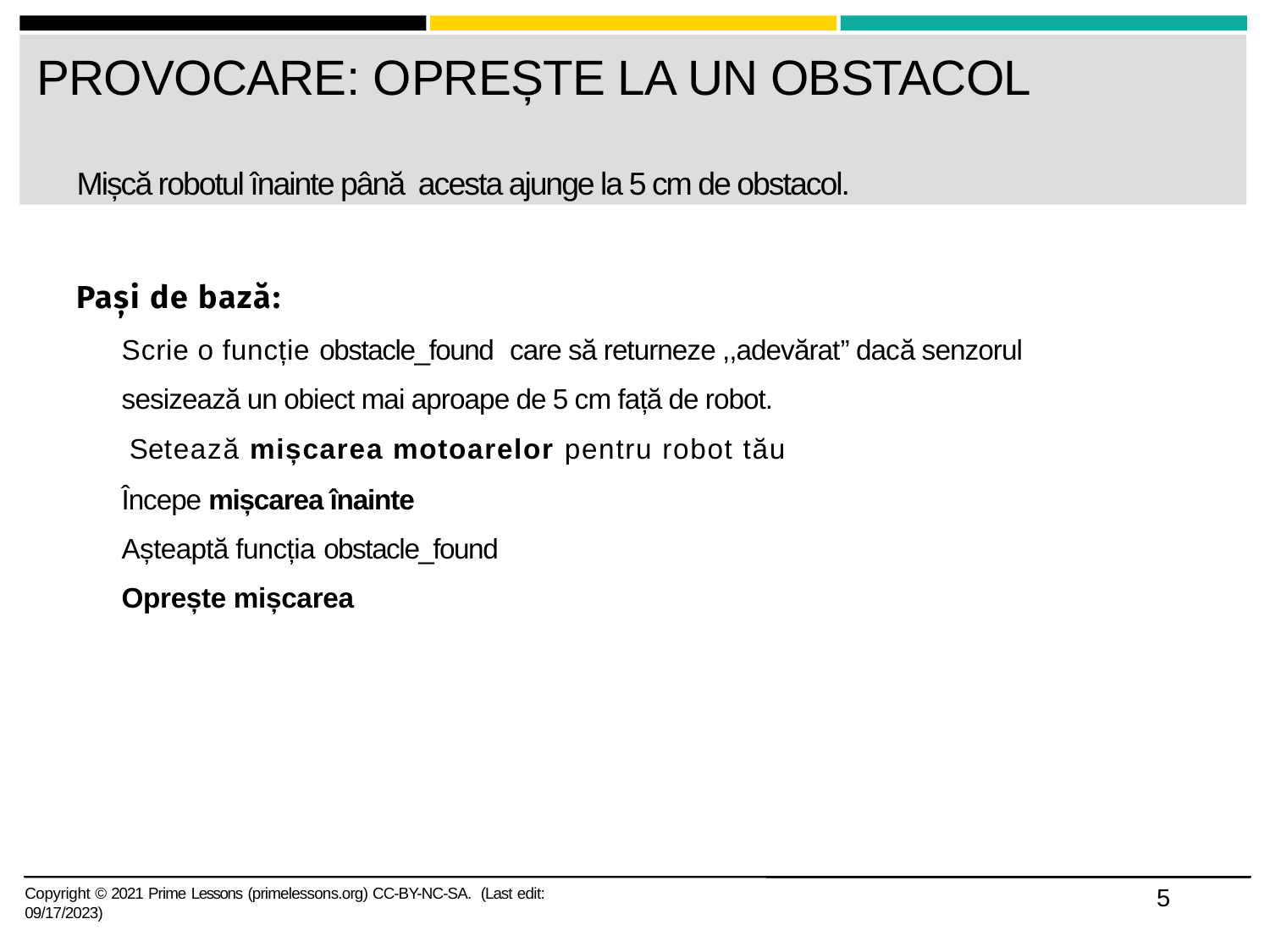

# PROVOCARE: OPREȘTE LA UN OBSTACOL
Mișcă robotul înainte până  acesta ajunge la 5 cm de obstacol.

Pași de bază:
Scrie o funcție obstacle_found  care să returneze ,,adevărat” dacă senzorul sesizează un obiect mai aproape de 5 cm față de robot.
 Setează mișcarea motoarelor pentru robot tău
Începe mișcarea înainte
Așteaptă funcția obstacle_found
Oprește mișcarea

5
Copyright © 2021 Prime Lessons (primelessons.org) CC-BY-NC-SA. (Last edit: 09/17/2023)